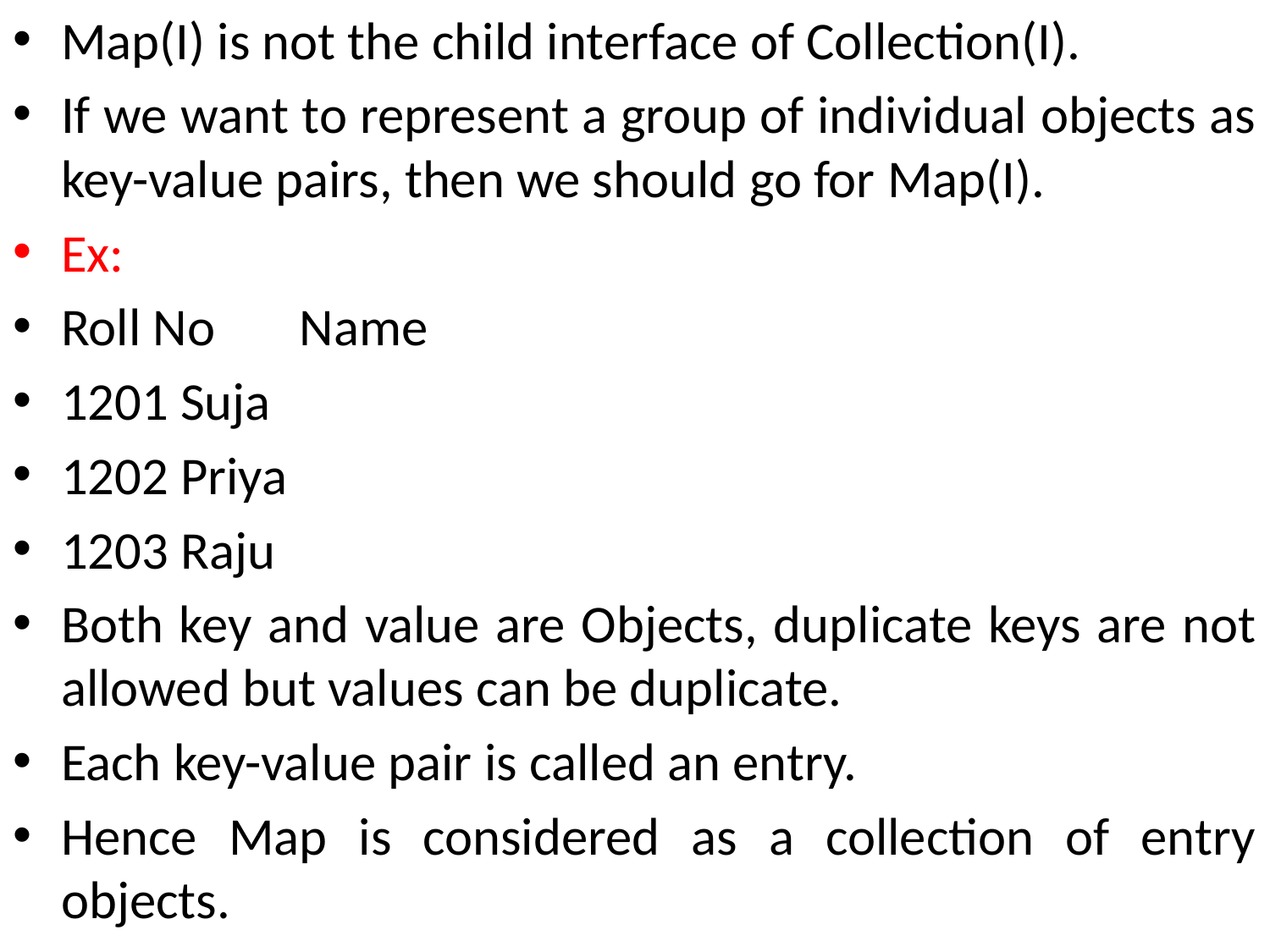

Map(I) is not the child interface of Collection(I).
If we want to represent a group of individual objects as key-value pairs, then we should go for Map(I).
Ex:
Roll No       Name
1201		Suja
1202		Priya
1203		Raju
Both key and value are Objects, duplicate keys are not allowed but values can be duplicate.
Each key-value pair is called an entry.
Hence Map is considered as a collection of entry objects.